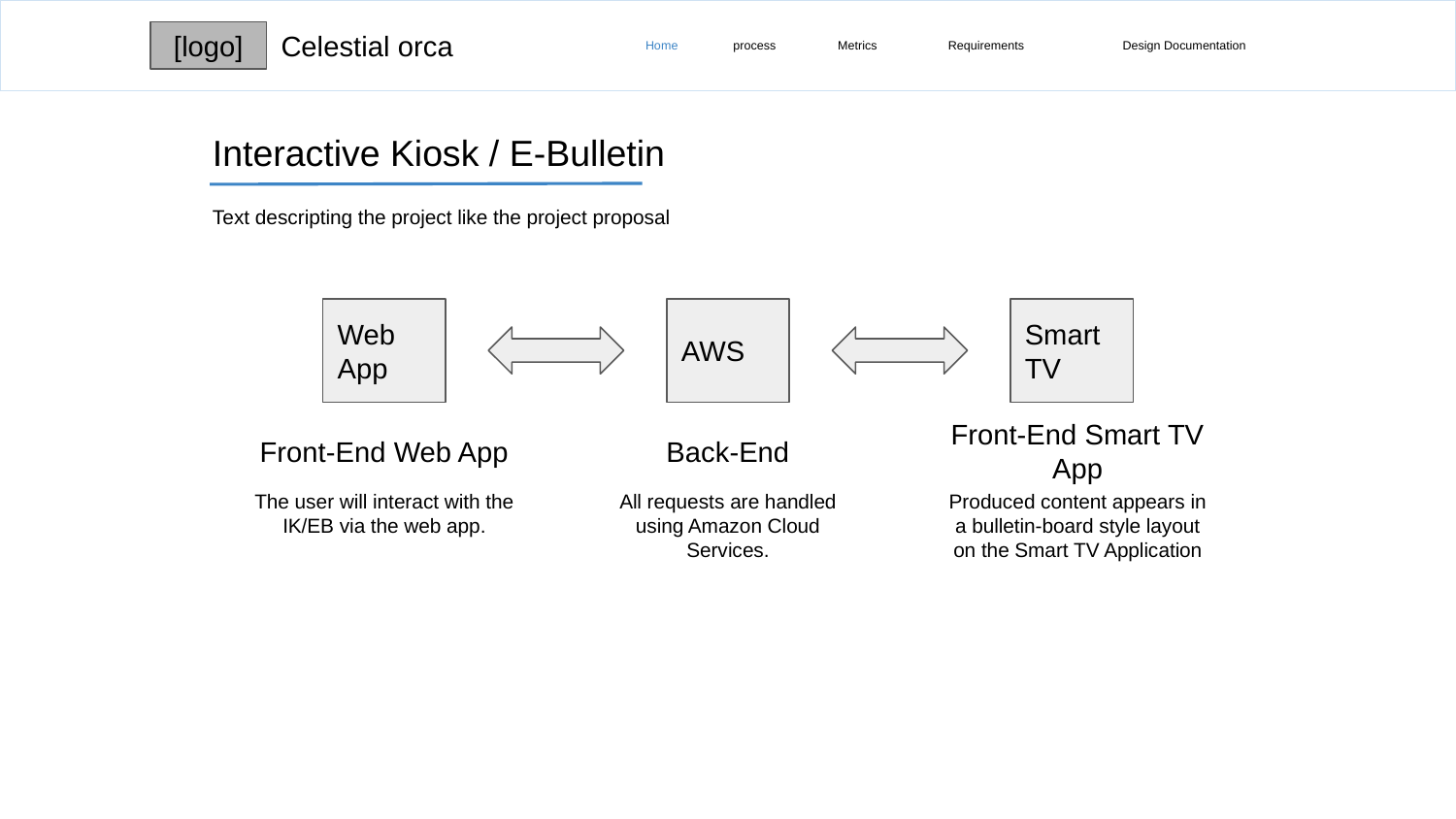

Celestial orca
[logo]
Home
process
Metrics
Requirements
Design Documentation
Interactive Kiosk / E-Bulletin
Text descripting the project like the project proposal
Web App
AWS
Smart TV

Front-End Web App
Back-End
Front-End Smart TV App
The user will interact with the IK/EB via the web app.
All requests are handled using Amazon Cloud Services.
Produced content appears in a bulletin-board style layout on the Smart TV Application